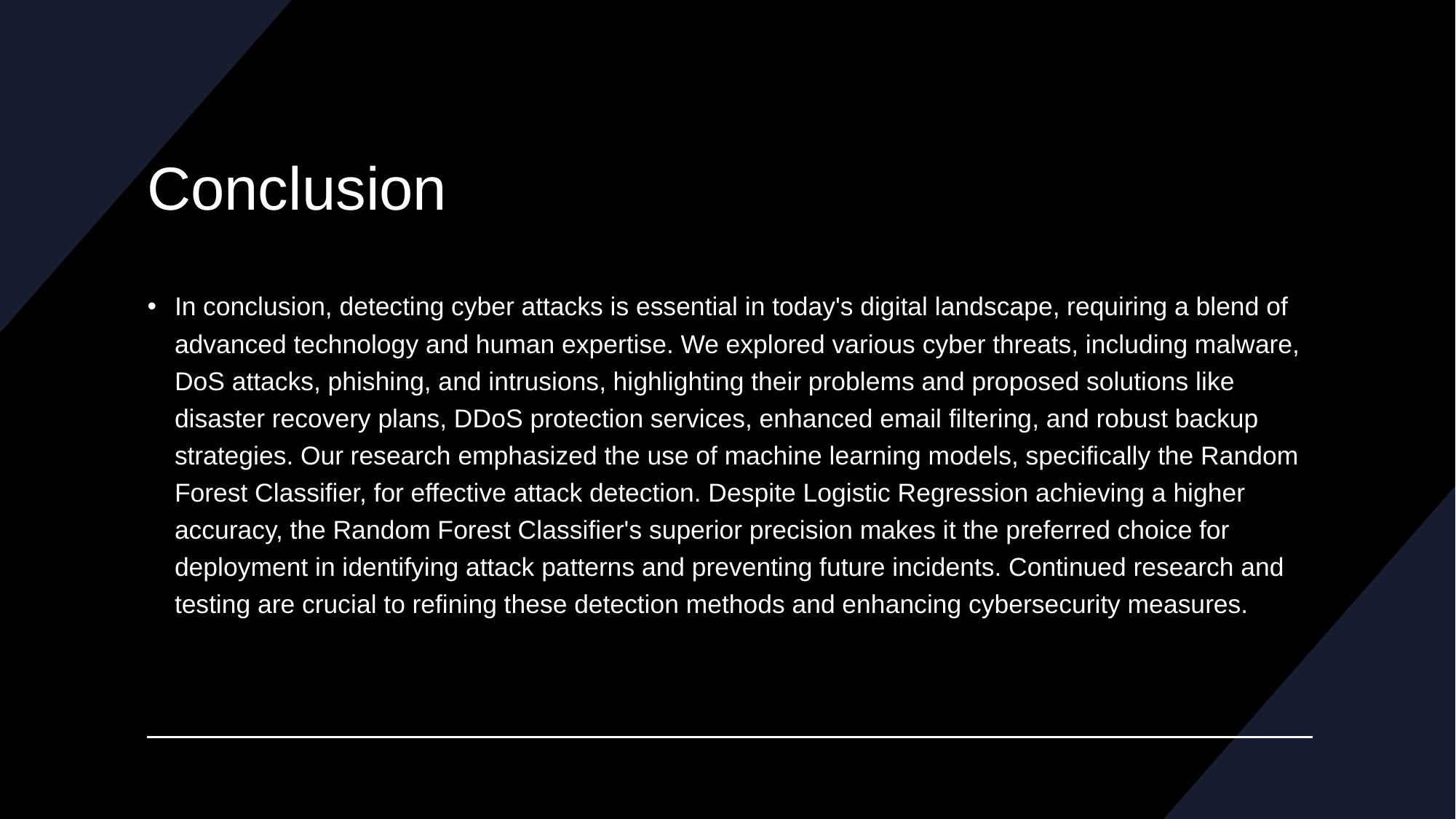

# Conclusion
In conclusion, detecting cyber attacks is essential in today's digital landscape, requiring a blend of advanced technology and human expertise. We explored various cyber threats, including malware, DoS attacks, phishing, and intrusions, highlighting their problems and proposed solutions like disaster recovery plans, DDoS protection services, enhanced email filtering, and robust backup strategies. Our research emphasized the use of machine learning models, specifically the Random Forest Classifier, for effective attack detection. Despite Logistic Regression achieving a higher accuracy, the Random Forest Classifier's superior precision makes it the preferred choice for deployment in identifying attack patterns and preventing future incidents. Continued research and testing are crucial to refining these detection methods and enhancing cybersecurity measures.